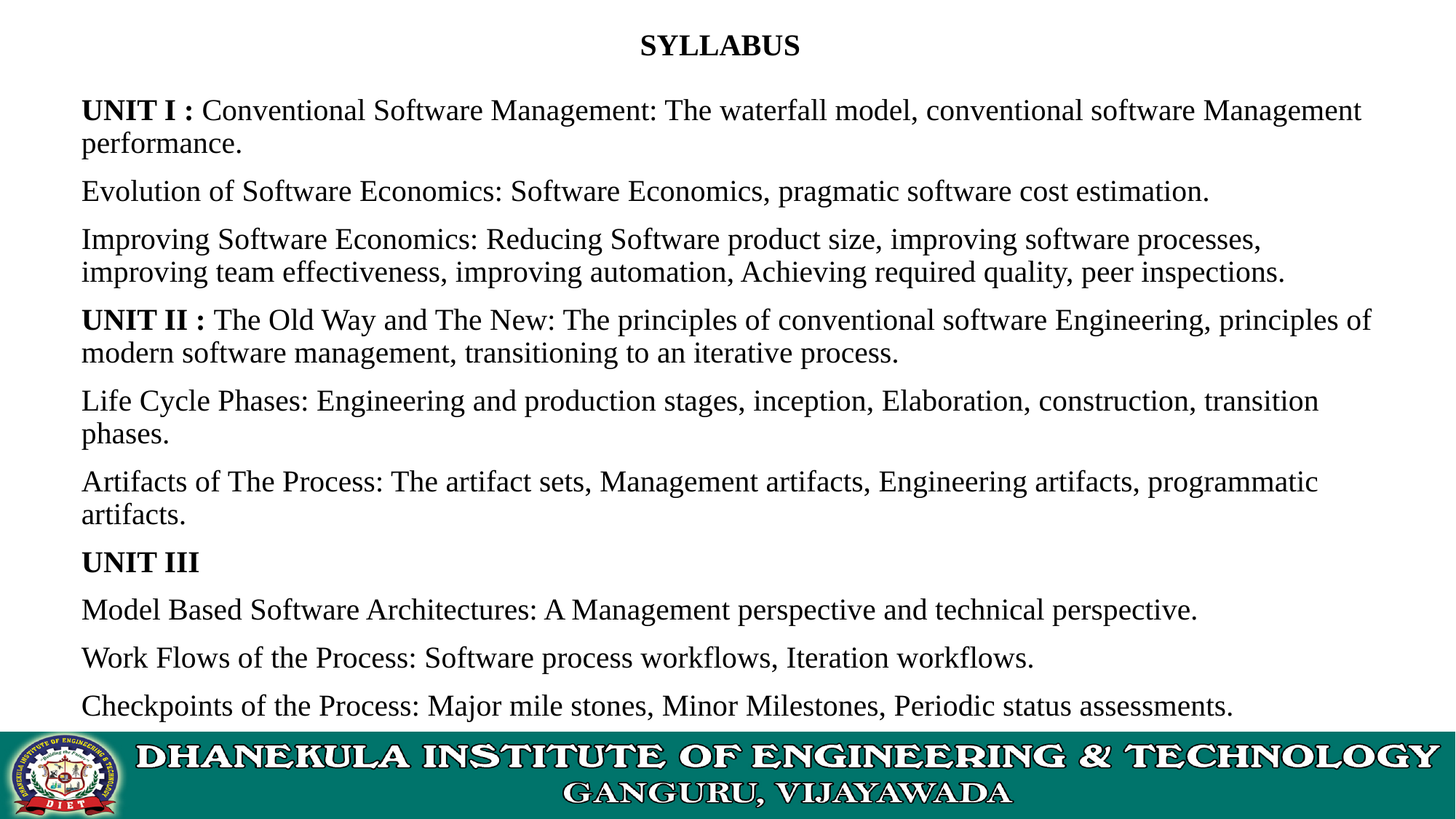

SYLLABUS
UNIT I : Conventional Software Management: The waterfall model, conventional software Management performance.
Evolution of Software Economics: Software Economics, pragmatic software cost estimation.
Improving Software Economics: Reducing Software product size, improving software processes, improving team effectiveness, improving automation, Achieving required quality, peer inspections.
UNIT II : The Old Way and The New: The principles of conventional software Engineering, principles of modern software management, transitioning to an iterative process.
Life Cycle Phases: Engineering and production stages, inception, Elaboration, construction, transition phases.
Artifacts of The Process: The artifact sets, Management artifacts, Engineering artifacts, programmatic artifacts.
UNIT III
Model Based Software Architectures: A Management perspective and technical perspective.
Work Flows of the Process: Software process workflows, Iteration workflows.
Checkpoints of the Process: Major mile stones, Minor Milestones, Periodic status assessments.